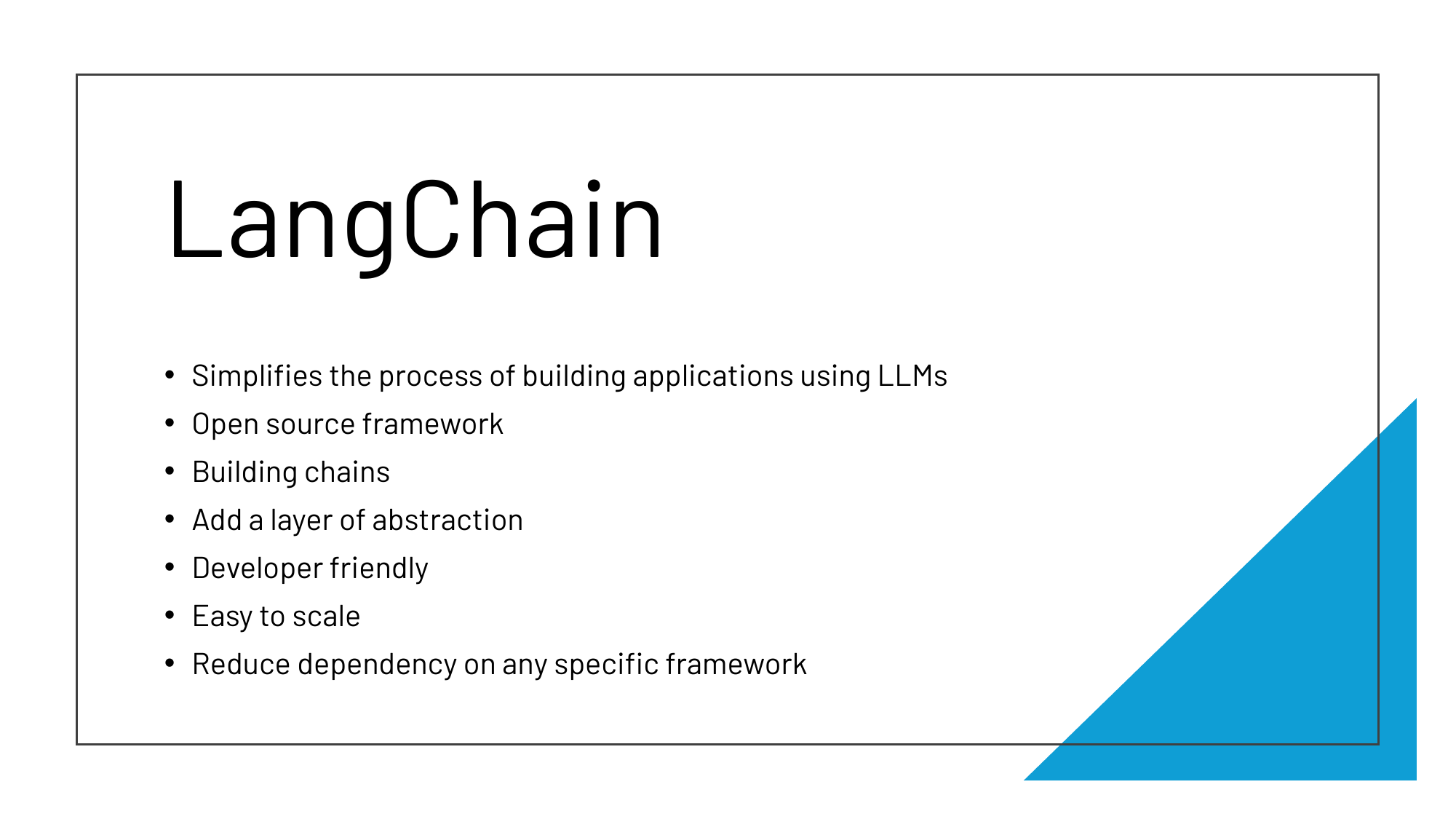

# LangChain
Simplifies the process of building applications using LLMs
Open source framework
Building chains
Add a layer of abstraction
Developer friendly
Easy to scale
Reduce dependency on any specific framework